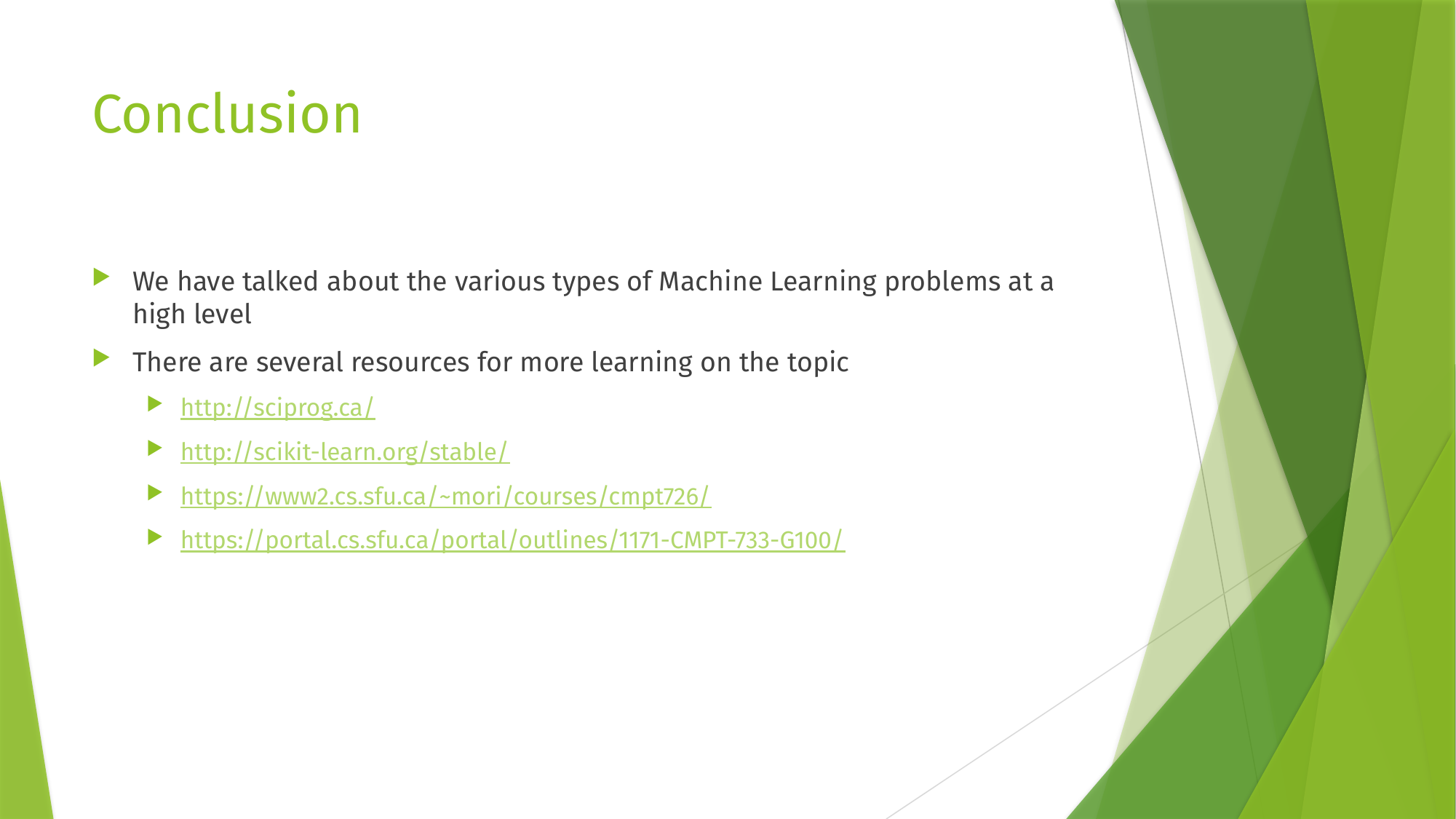

# Conclusion
We have talked about the various types of Machine Learning problems at a high level
There are several resources for more learning on the topic
http://sciprog.ca/
http://scikit-learn.org/stable/
https://www2.cs.sfu.ca/~mori/courses/cmpt726/
https://portal.cs.sfu.ca/portal/outlines/1171-CMPT-733-G100/